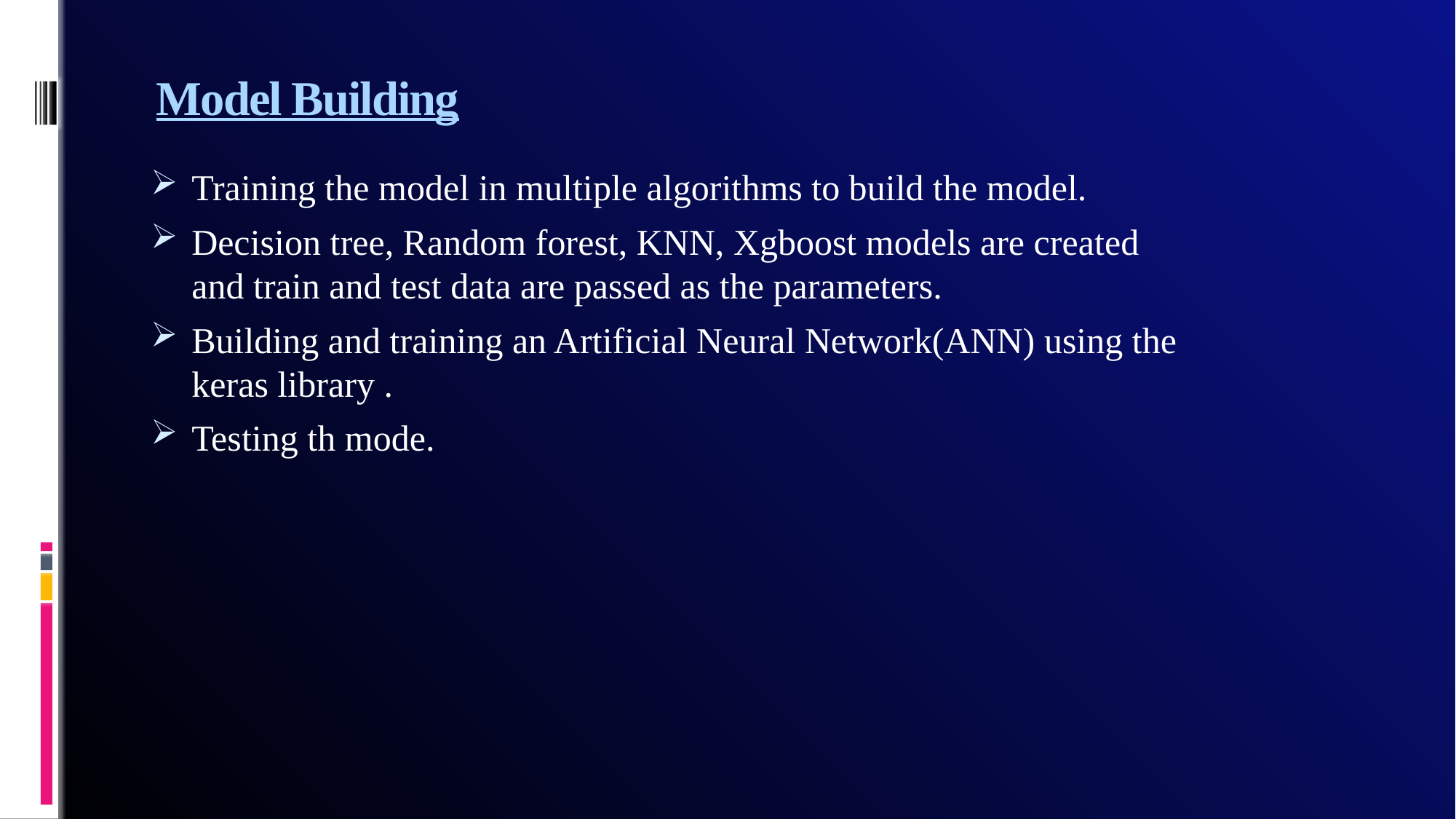

# Model Building
Training the model in multiple algorithms to build the model.
Decision tree, Random forest, KNN, Xgboost models are created and train and test data are passed as the parameters.
Building and training an Artificial Neural Network(ANN) using the keras library .
Testing th mode.